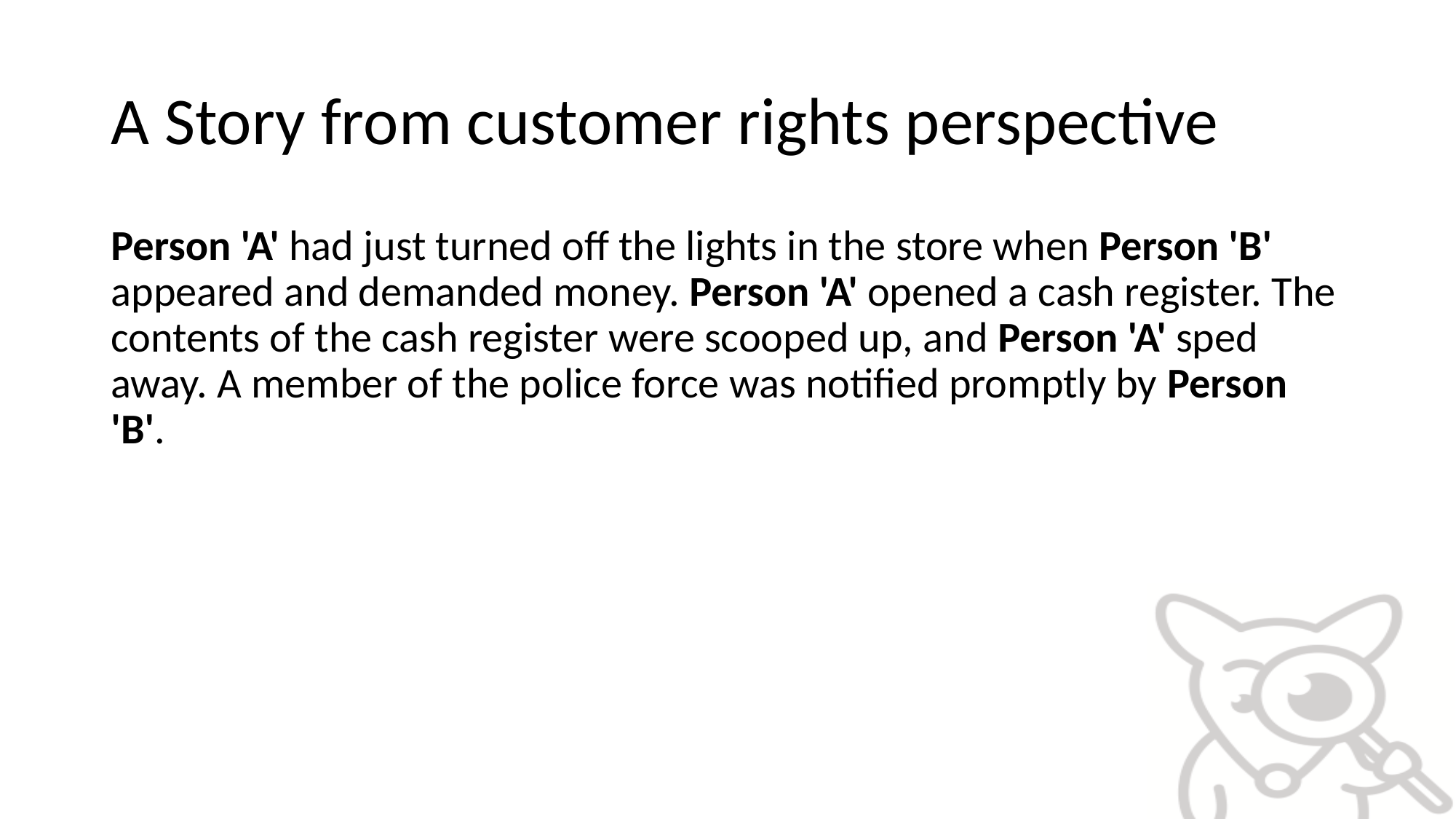

# A Story from customer rights perspective
Person 'A' had just turned off the lights in the store when Person 'B' appeared and demanded money. Person 'A' opened a cash register. The contents of the cash register were scooped up, and Person 'A' sped away. A member of the police force was notified promptly by Person 'B'.